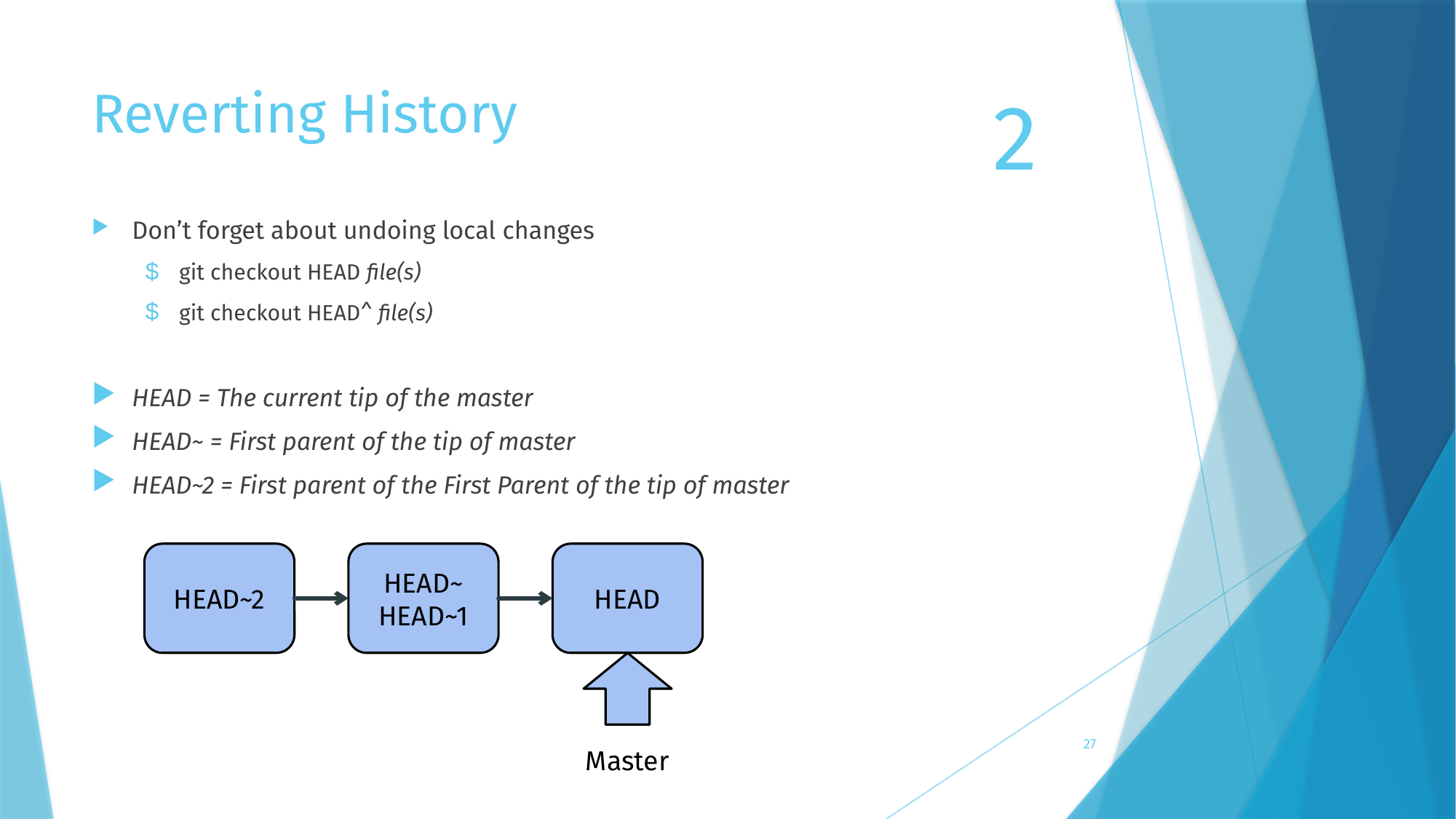

# Reverting History
2
Don’t forget about undoing local changes
git checkout HEAD file(s)
git checkout HEAD^ file(s)

HEAD = The current tip of the master
HEAD~ = First parent of the tip of master
HEAD~2 = First parent of the First Parent of the tip of master
HEAD~2
HEAD~
HEAD~1
HEAD

27
Master